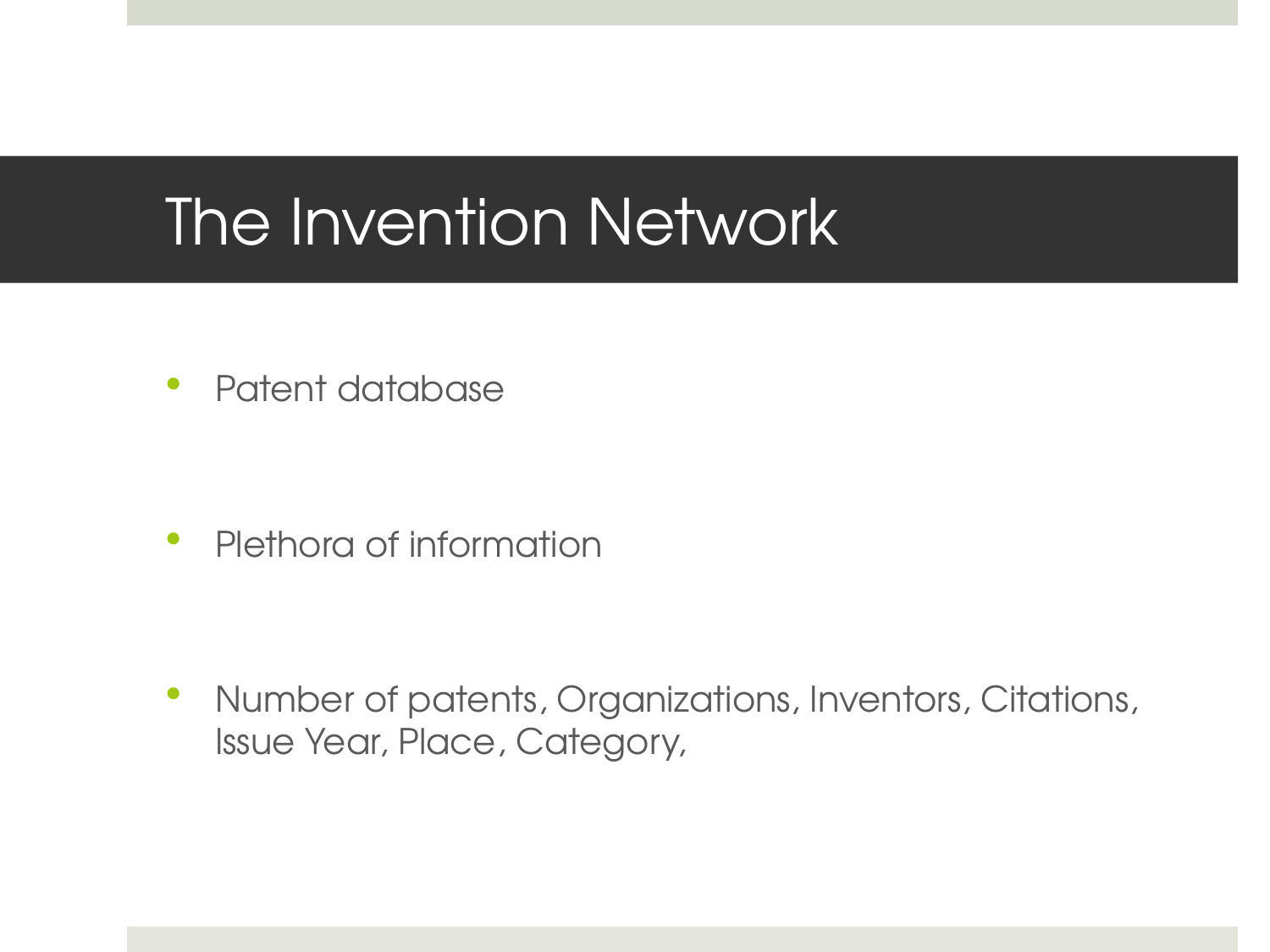

# The Invention Network
Patent database

Plethora of information

Number of patents, Organizations, Inventors, Citations, Issue Year, Place, Category,